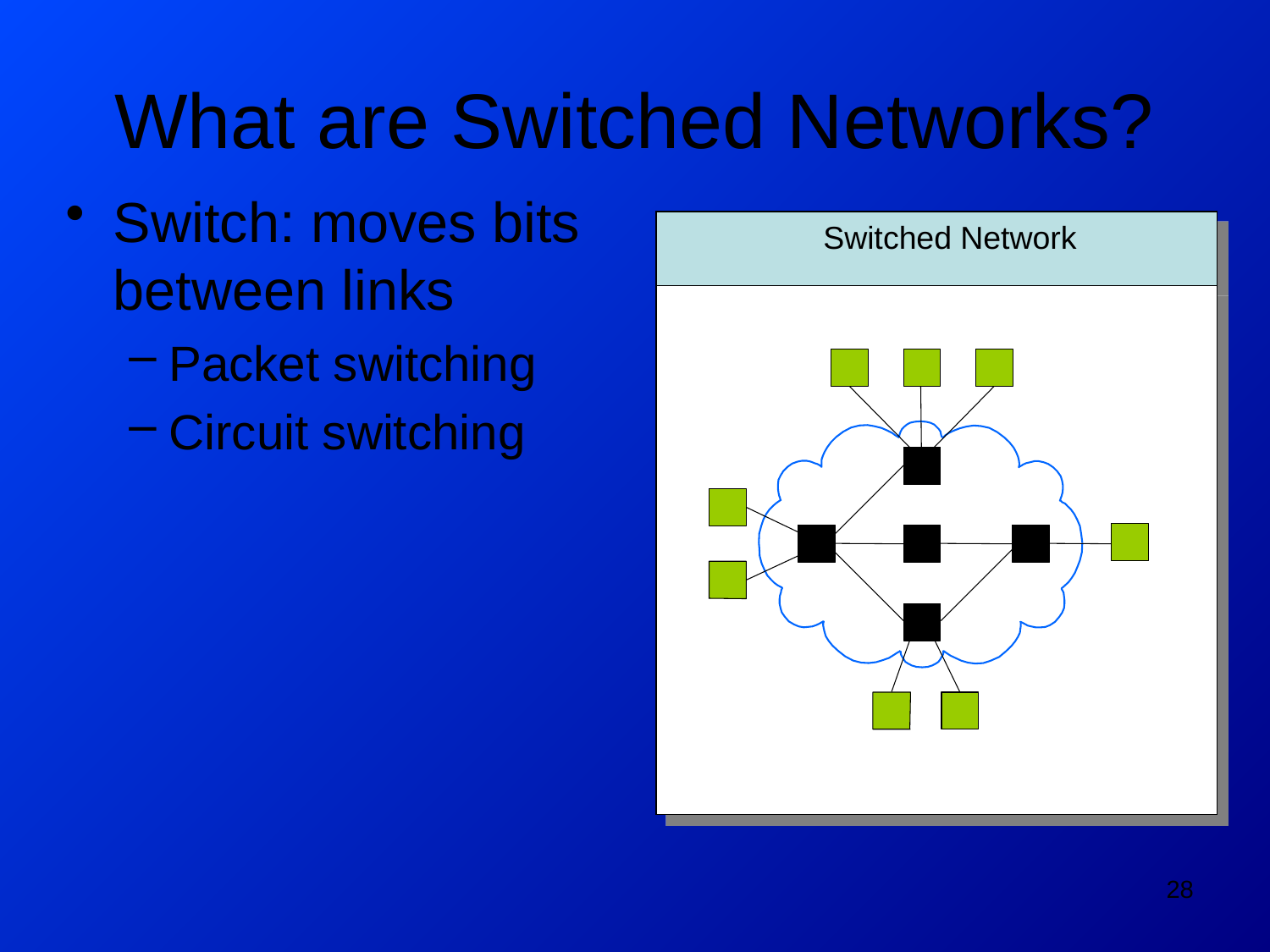

# What are Switched Networks?
Switch: moves bits between links
Packet switching
Circuit switching

Switched Network

28